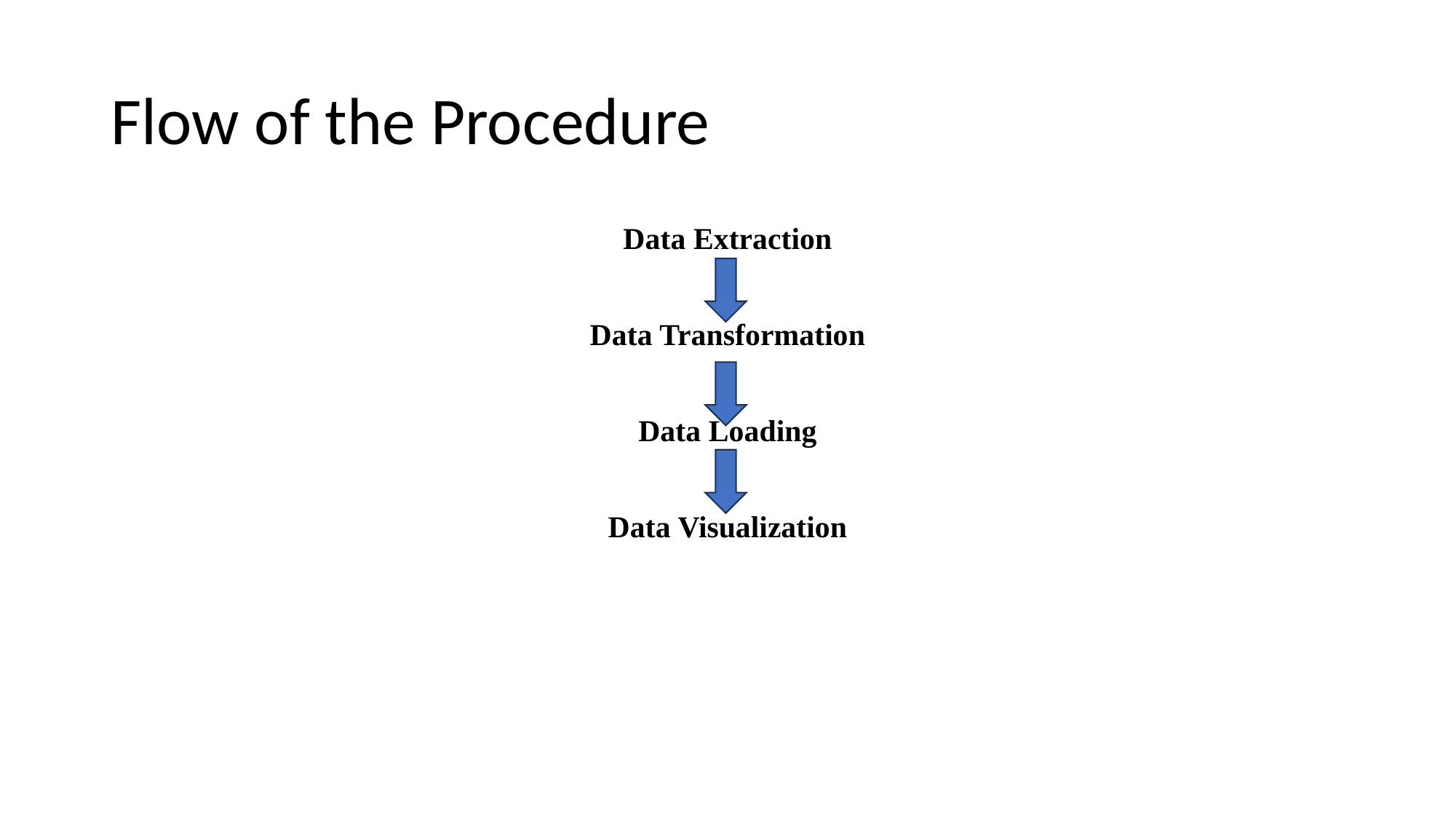

# Flow of the Procedure
Data Extraction

Data Transformation

Data Loading

Data Visualization